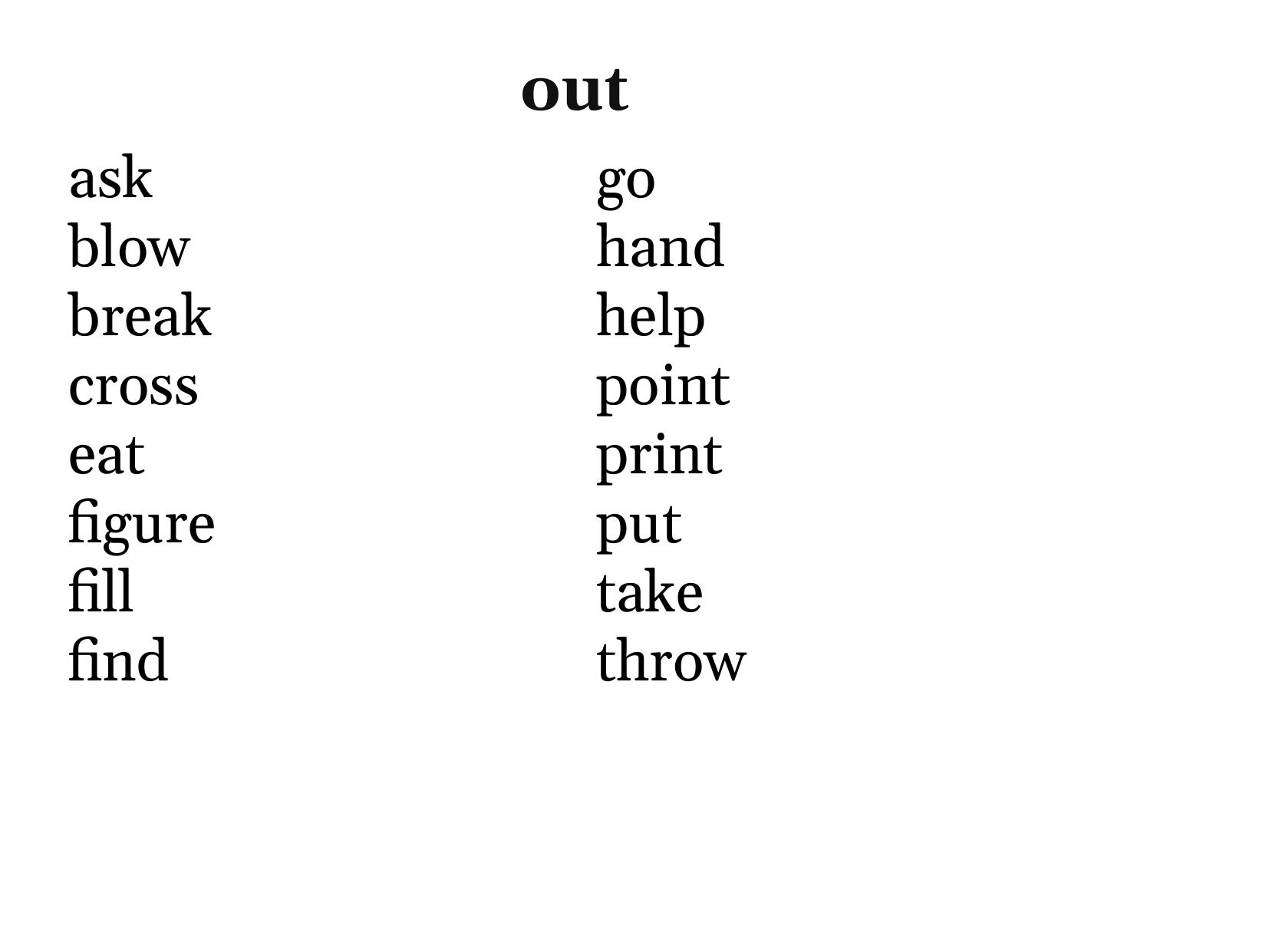

out
ask
blow
break
cross
eat
figure
fill
find

go
hand
help
point
print
put
take
throw